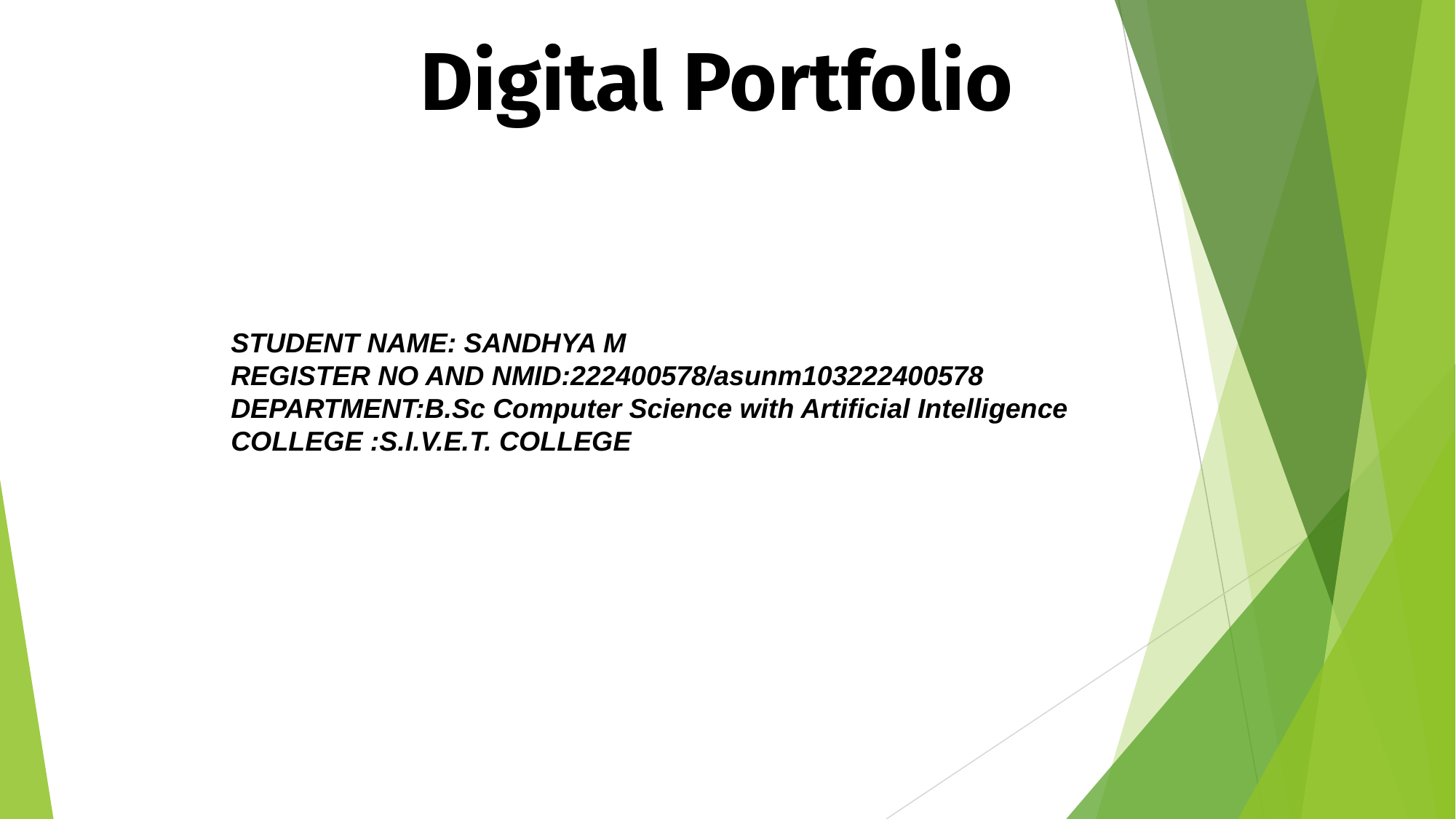

Digital Portfolio
STUDENT NAME: SANDHYA M
REGISTER NO AND NMID:222400578/asunm103222400578
DEPARTMENT:B.Sc Computer Science with Artificial Intelligence
COLLEGE :S.I.V.E.T. COLLEGE